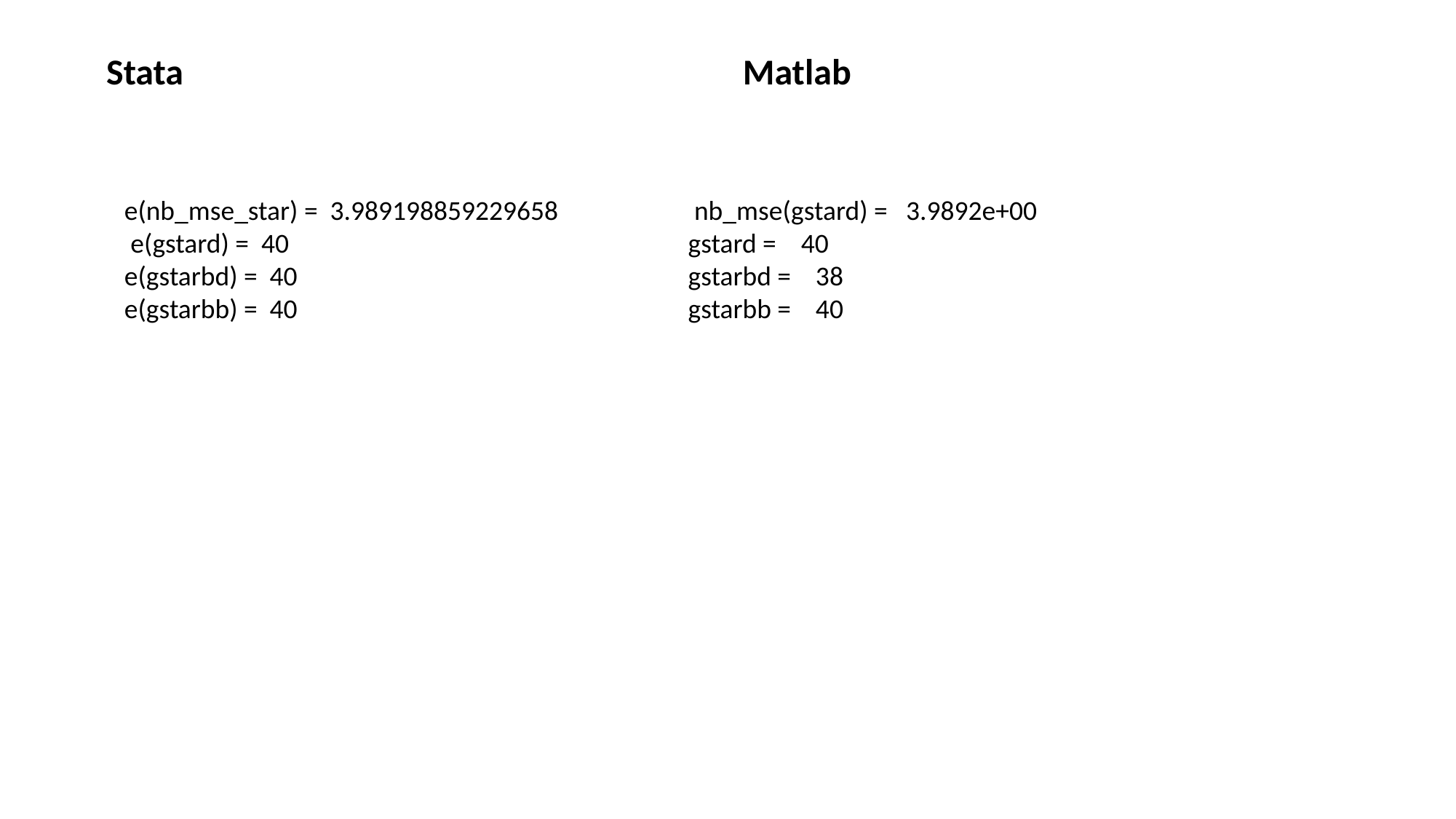

Stata
Matlab
            e(nb_mse_star) =  3.989198859229658
             e(gstard) =  40
            e(gstarbd) =  40
            e(gstarbb) =  40
 nb_mse(gstard) =   3.9892e+00
gstard =    40
gstarbd =    38
gstarbb =    40